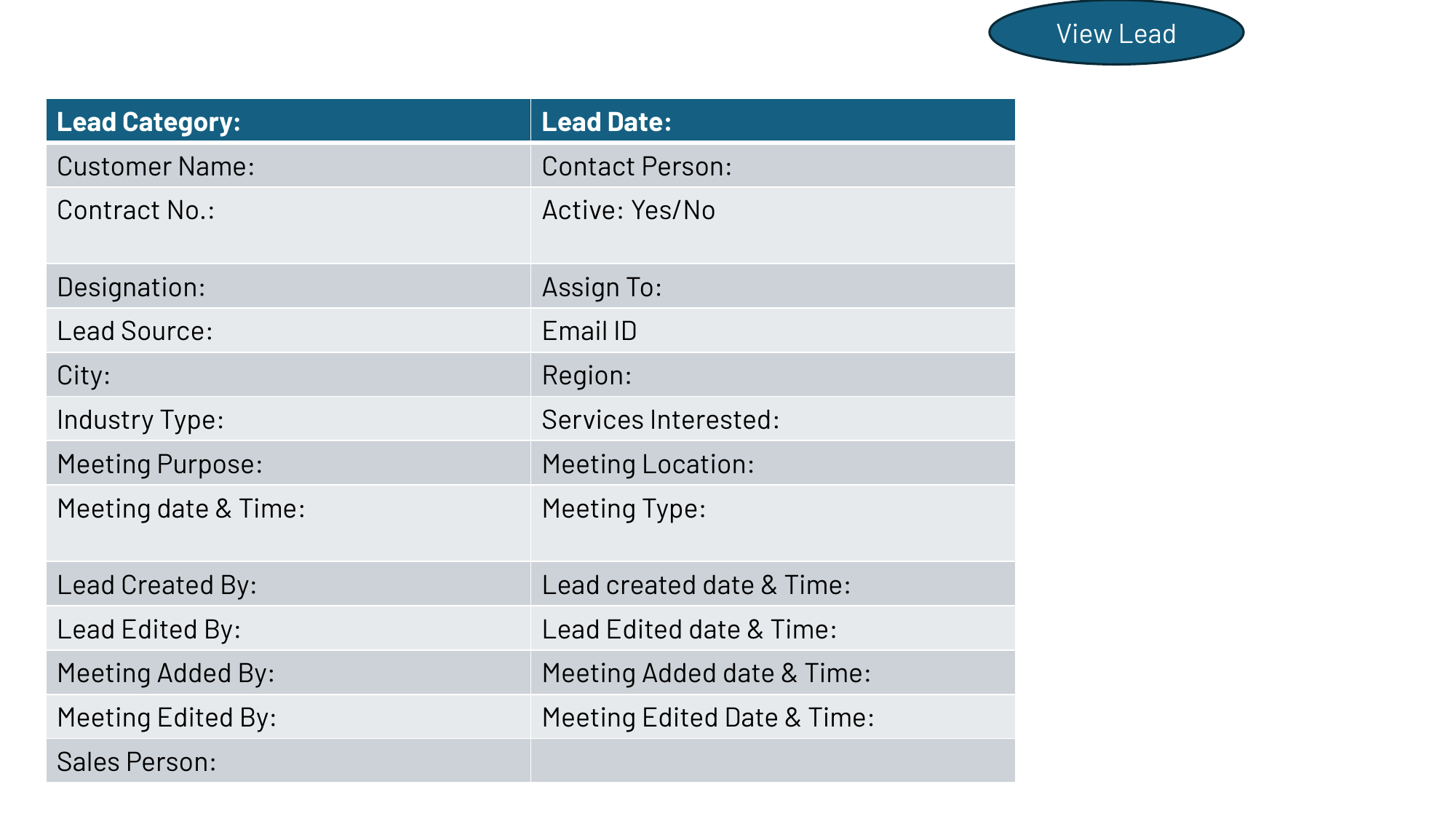

View Lead
| Lead Category: | Lead Date: |
| --- | --- |
| Customer Name: | Contact Person: |
| Contract No.: | Active: Yes/No |
| Designation: | Assign To: |
| Lead Source: | Email ID |
| City: | Region: |
| Industry Type: | Services Interested: |
| Meeting Purpose: | Meeting Location: |
| Meeting date & Time: | Meeting Type: |
| Lead Created By: | Lead created date & Time: |
| Lead Edited By: | Lead Edited date & Time: |
| Meeting Added By: | Meeting Added date & Time: |
| Meeting Edited By: | Meeting Edited Date & Time: |
| Sales Person: |  |